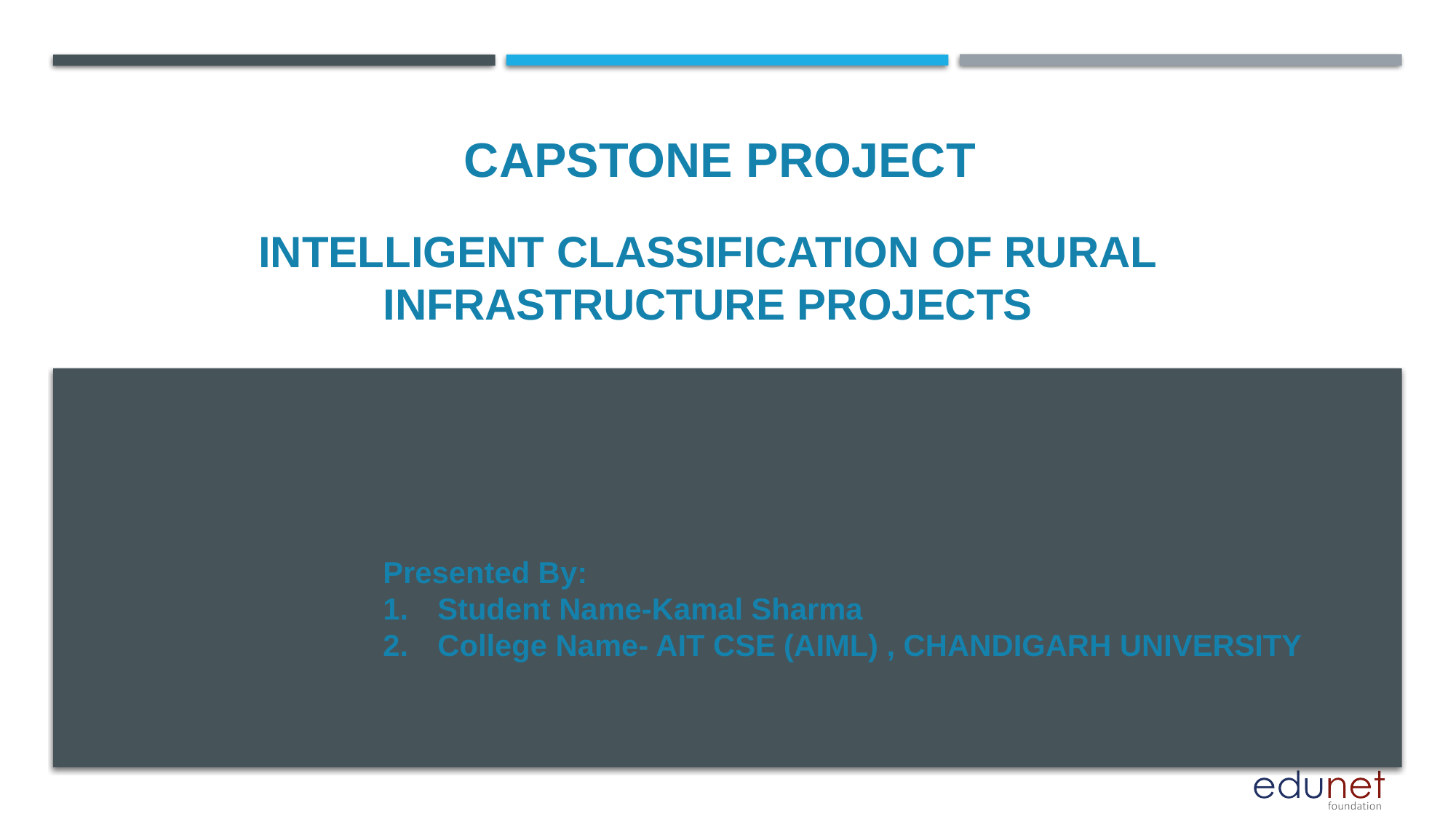

CAPSTONE PROJECT
# Intelligent Classification of Rural Infrastructure Projects
Presented By:
Student Name-Kamal Sharma
College Name- AIT CSE (AIML) , CHANDIGARH UNIVERSITY